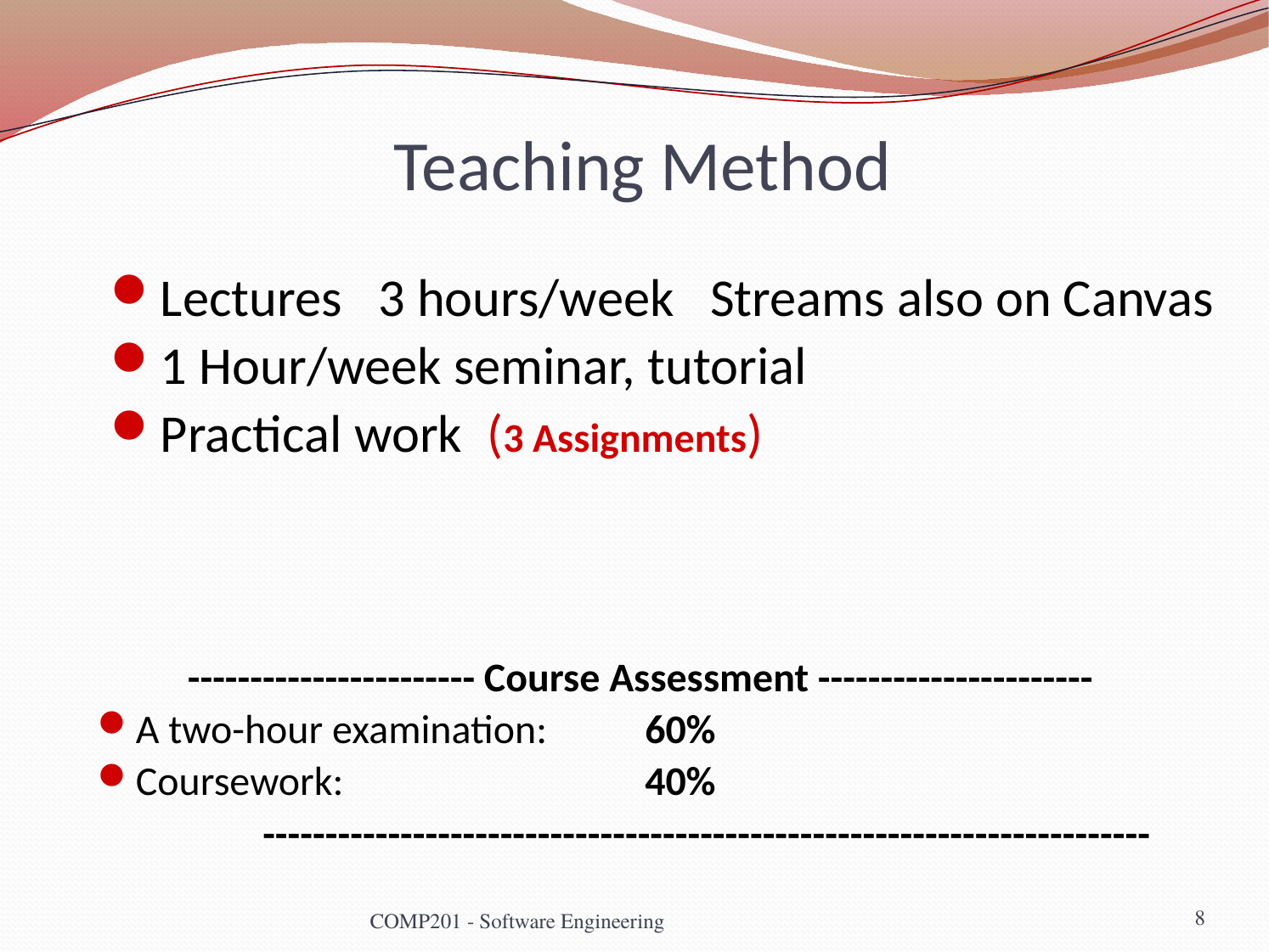

# Teaching Method
Lectures   3 hours/week   Streams also on Canvas
1 Hour/week seminar, tutorial
Practical work  (3 Assignments)
----------------------- Course Assessment ----------------------
A two-hour examination:	60%
Coursework:			40%
		-----------------------------------------------------------------------
COMP201 - Software Engineering
8